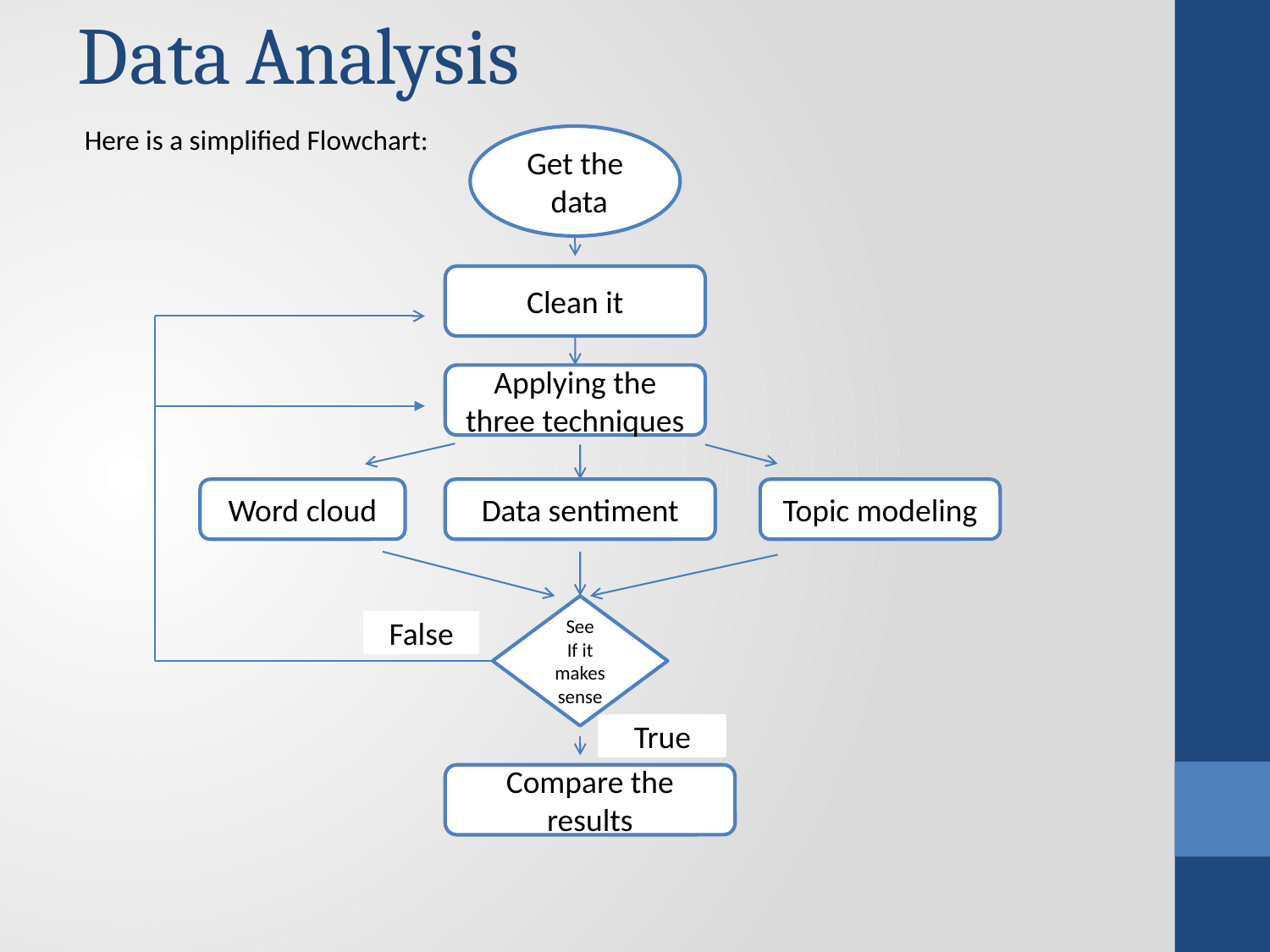

# Data Analysis
Here is a simplified Flowchart:
Get the data
Clean it
Applying the three techniques
Word cloud
Data sentiment
Topic modeling
See
If it makes sense
False
True
Compare the results